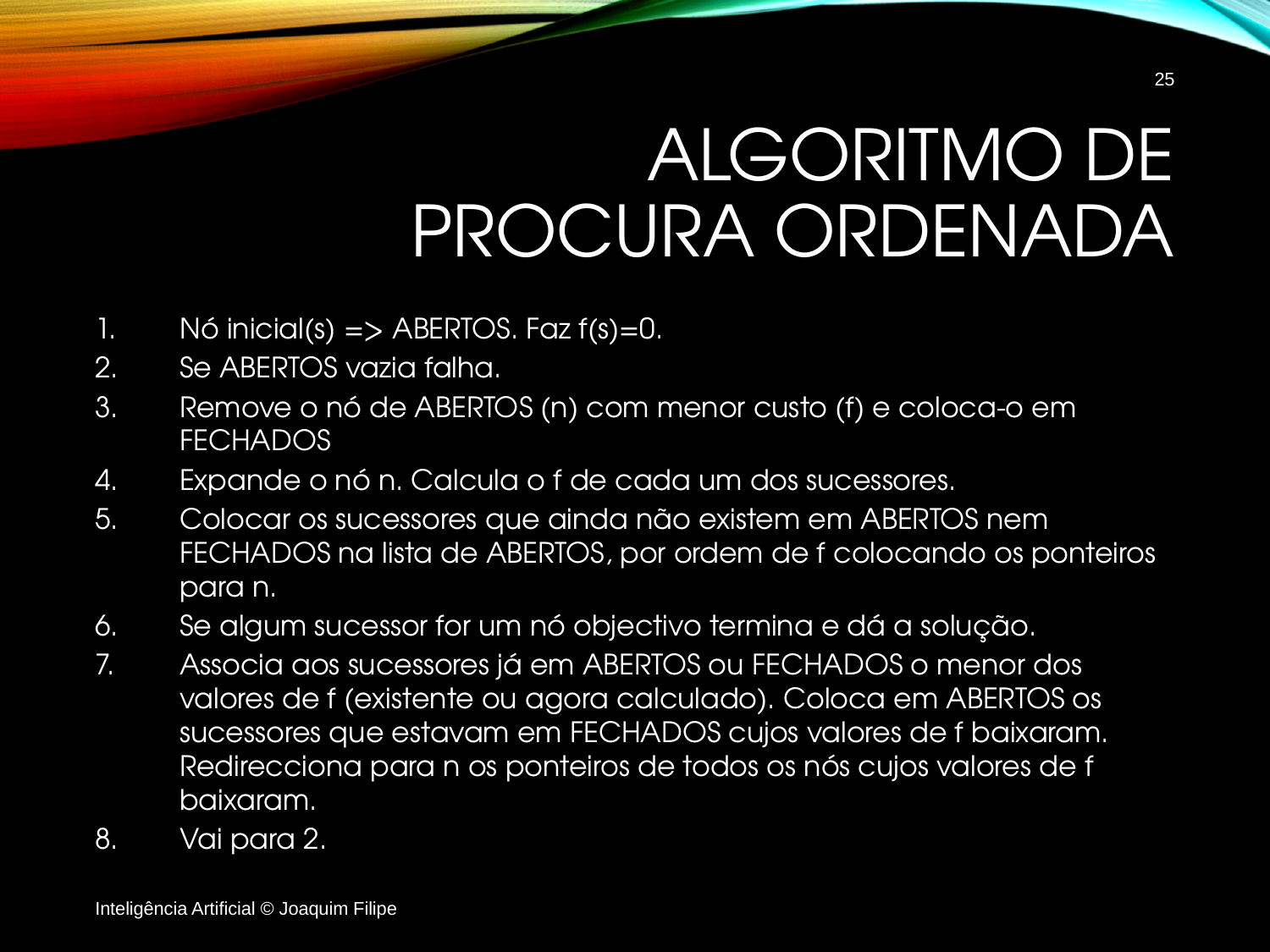

25
# Algoritmo de procura ordenada
Nó inicial(s) => ABERTOS. Faz f(s)=0.
Se ABERTOS vazia falha.
Remove o nó de ABERTOS (n) com menor custo (f) e coloca-o em FECHADOS
Expande o nó n. Calcula o f de cada um dos sucessores.
Colocar os sucessores que ainda não existem em ABERTOS nem FECHADOS na lista de ABERTOS, por ordem de f colocando os ponteiros para n.
Se algum sucessor for um nó objectivo termina e dá a solução.
Associa aos sucessores já em ABERTOS ou FECHADOS o menor dos valores de f (existente ou agora calculado). Coloca em ABERTOS os sucessores que estavam em FECHADOS cujos valores de f baixaram. Redirecciona para n os ponteiros de todos os nós cujos valores de f baixaram.
Vai para 2.
Inteligência Artificial © Joaquim Filipe